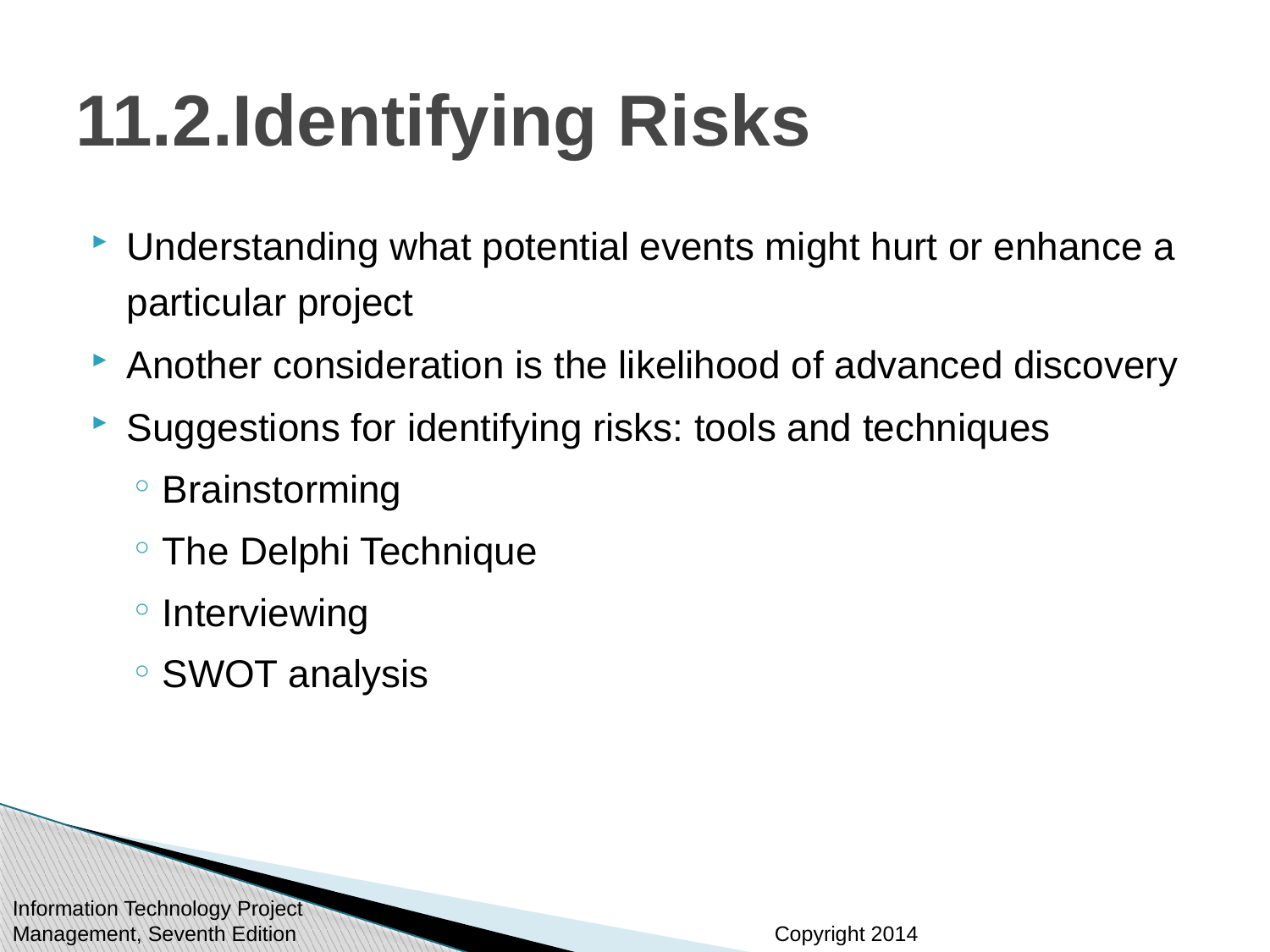

# 11.2.Identifying Risks
Understanding what potential events might hurt or enhance a particular project
Another consideration is the likelihood of advanced discovery
Suggestions for identifying risks: tools and techniques
Brainstorming
The Delphi Technique
Interviewing
SWOT analysis
Information Technology Project Management, Seventh Edition